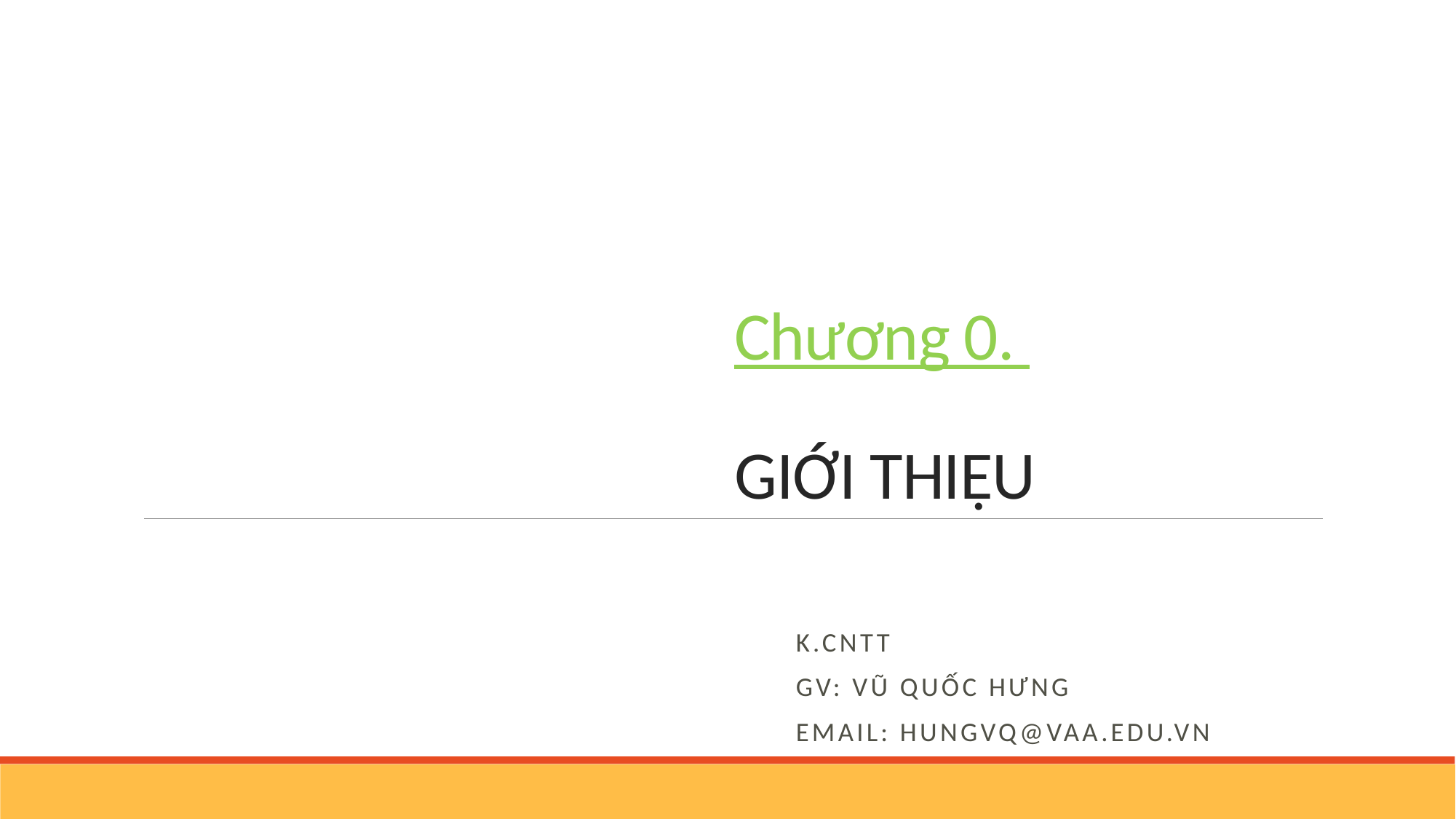

# Chương 0. GIỚI THIỆU
K.CNTT
GV: VŨ QUỐC HƯNG
EMAIL: HUNGVQ@VAA.EDU.VN